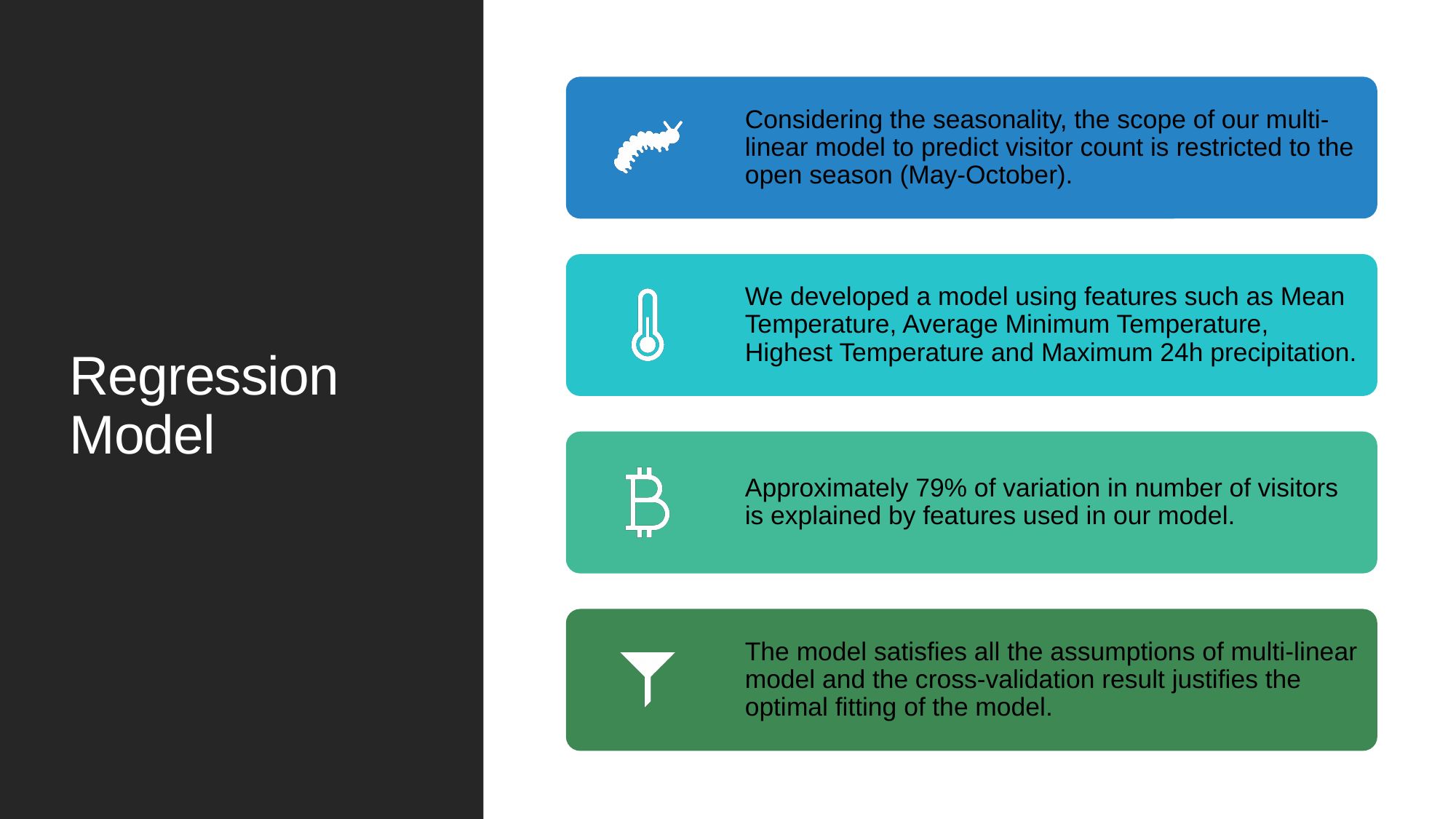

# Regression Model
Considering the seasonality, the scope of our multi-linear model to predict visitor count is restricted to the open season (May-October).
We developed a model using features such as Mean Temperature, Average Minimum Temperature, Highest Temperature and Maximum 24h precipitation.
Approximately 79% of variation in number of visitors is explained by features used in our model.
The model satisfies all the assumptions of multi-linear model and the cross-validation result justifies the optimal fitting of the model.